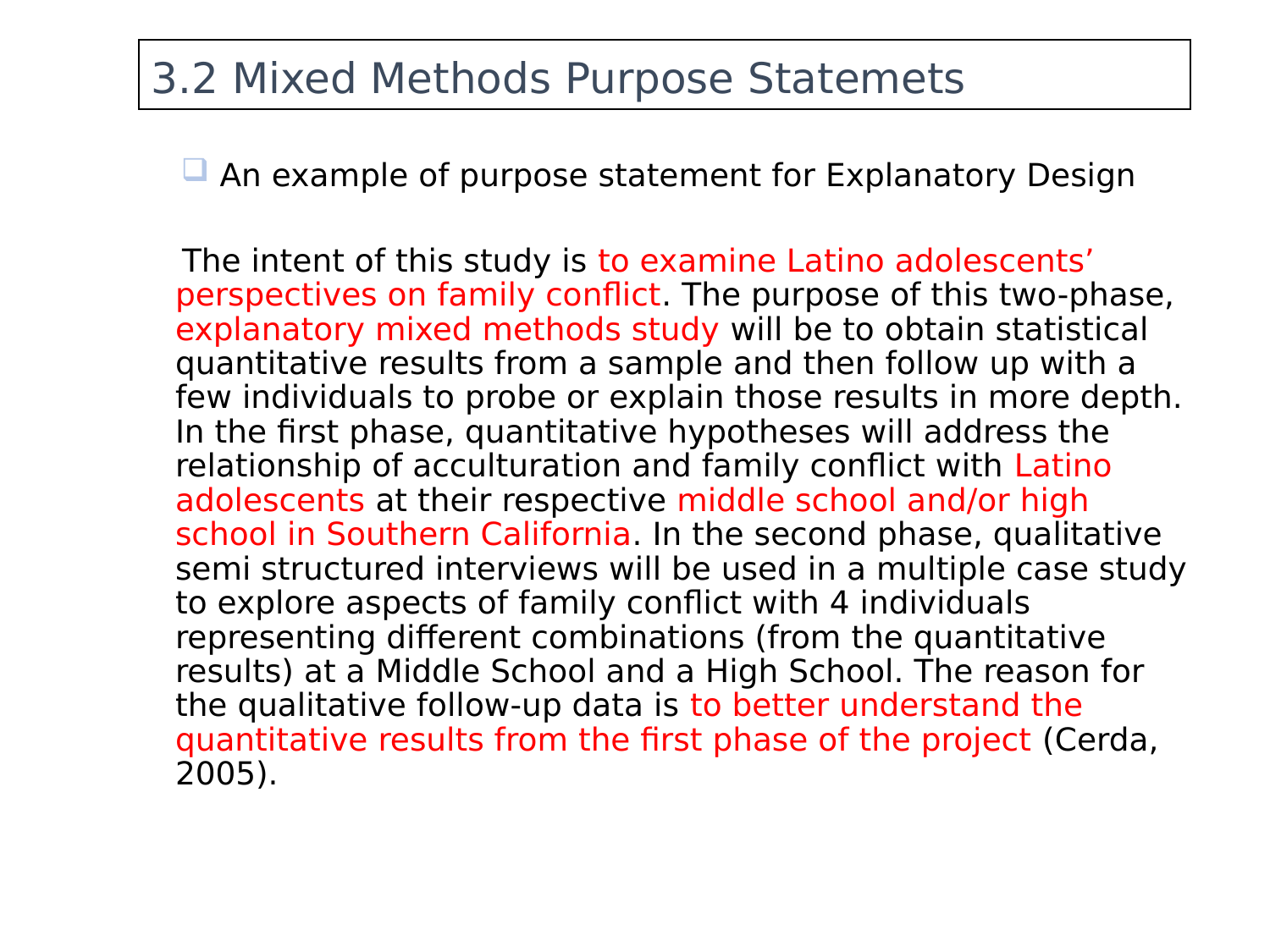

3.2 Mixed Methods Purpose Statemets
 An example of purpose statement for Explanatory Design
   The intent of this study is to examine Latino adolescents’ perspectives on family conflict. The purpose of this two-phase, explanatory mixed methods study will be to obtain statistical quantitative results from a sample and then follow up with a few individuals to probe or explain those results in more depth. In the first phase, quantitative hypotheses will address the relationship of acculturation and family conflict with Latino adolescents at their respective middle school and/or high school in Southern California. In the second phase, qualitative semi structured interviews will be used in a multiple case study to explore aspects of family conflict with 4 individuals representing different combinations (from the quantitative results) at a Middle School and a High School. The reason for the qualitative follow-up data is to better understand the quantitative results from the first phase of the project (Cerda, 2005).